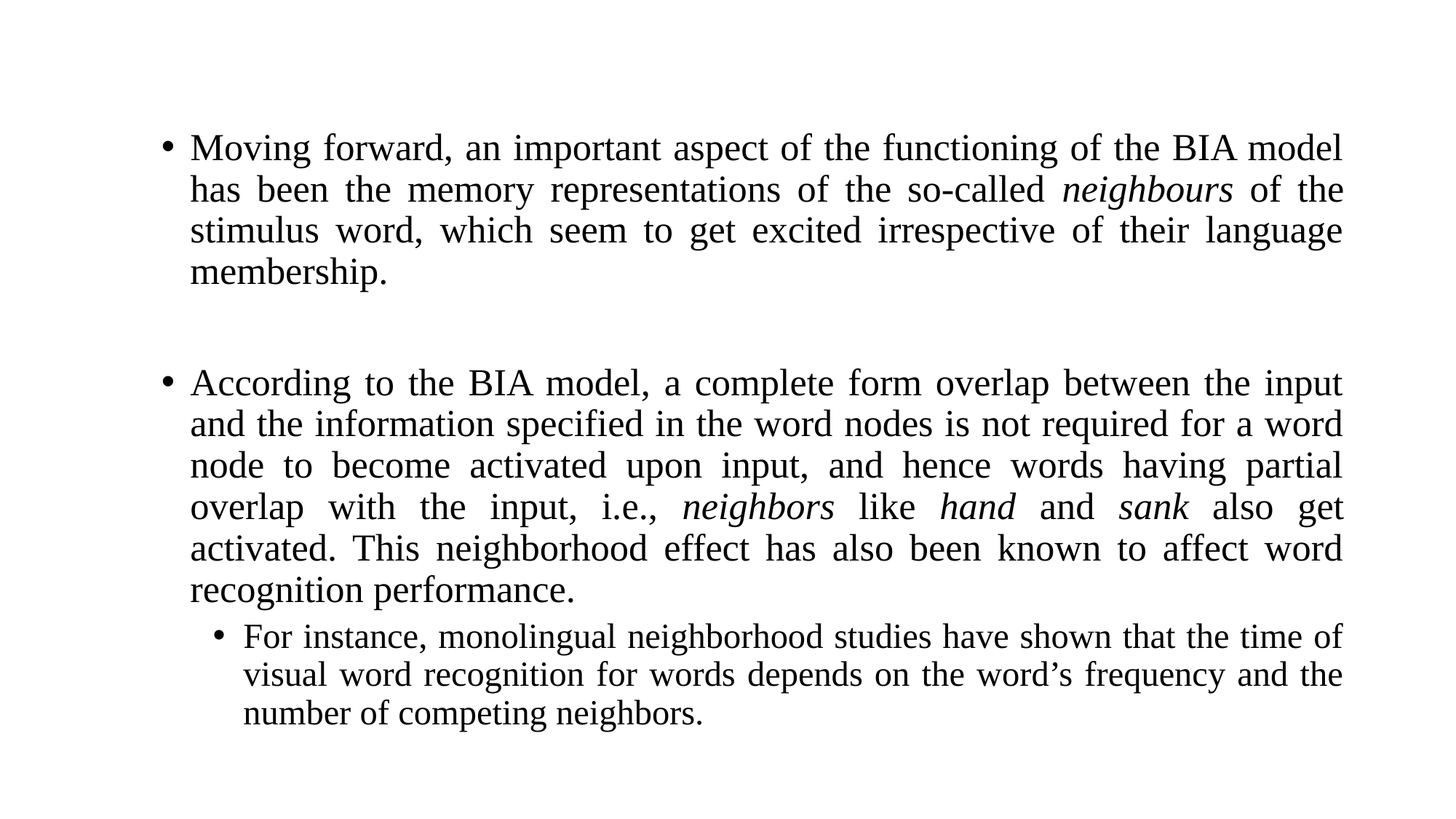

Moving forward, an important aspect of the functioning of the BIA model has been the memory representations of the so-called neighbours of the stimulus word, which seem to get excited irrespective of their language membership.

According to the BIA model, a complete form overlap between the input and the information specified in the word nodes is not required for a word node to become activated upon input, and hence words having partial overlap with the input, i.e., neighbors like hand and sank also get activated. This neighborhood effect has also been known to affect word recognition performance.
For instance, monolingual neighborhood studies have shown that the time of visual word recognition for words depends on the word’s frequency and the number of competing neighbors.